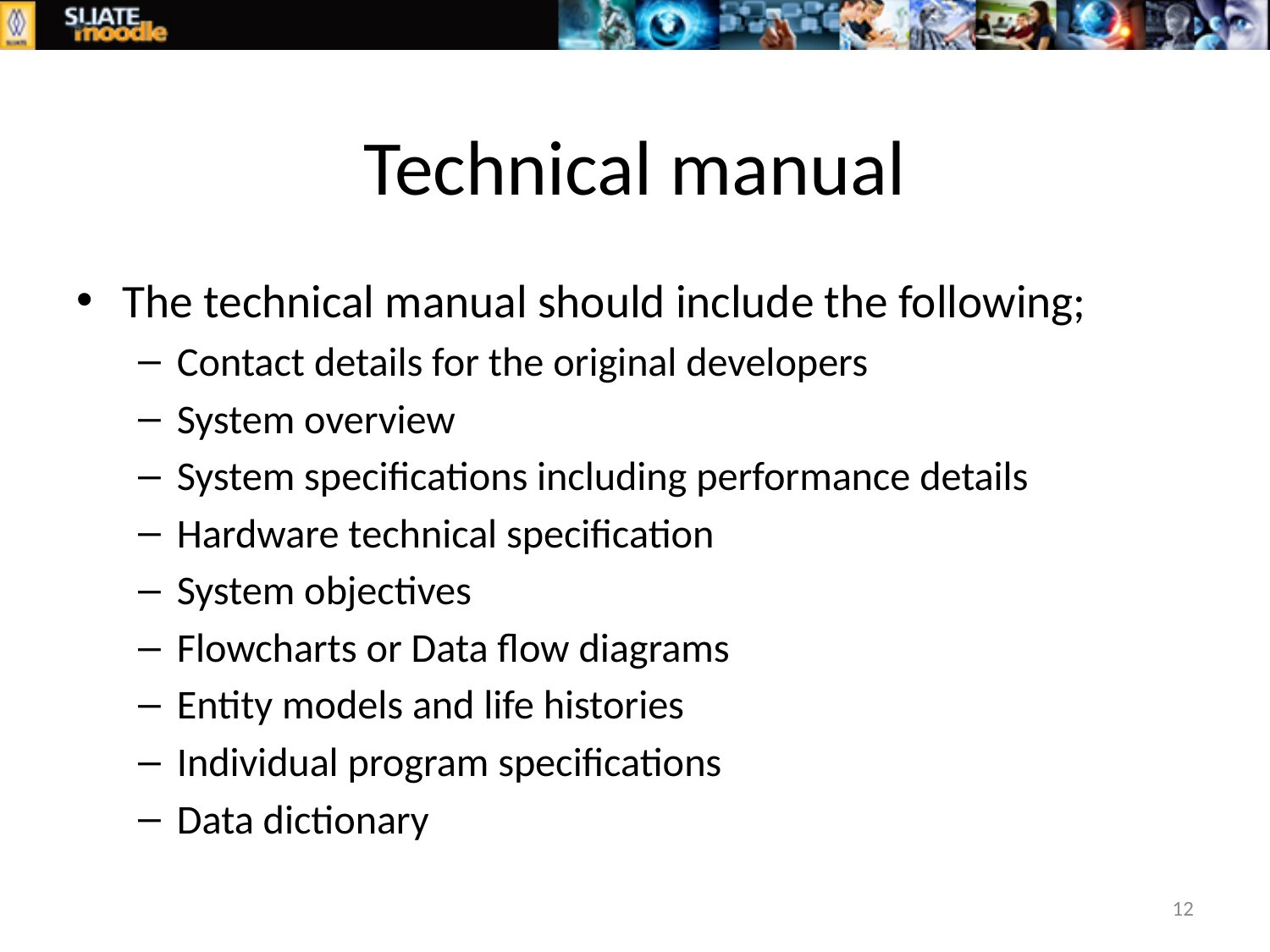

# Technical manual
The technical manual should include the following;
Contact details for the original developers
System overview
System specifications including performance details
Hardware technical specification
System objectives
Flowcharts or Data flow diagrams
Entity models and life histories
Individual program specifications
Data dictionary
12